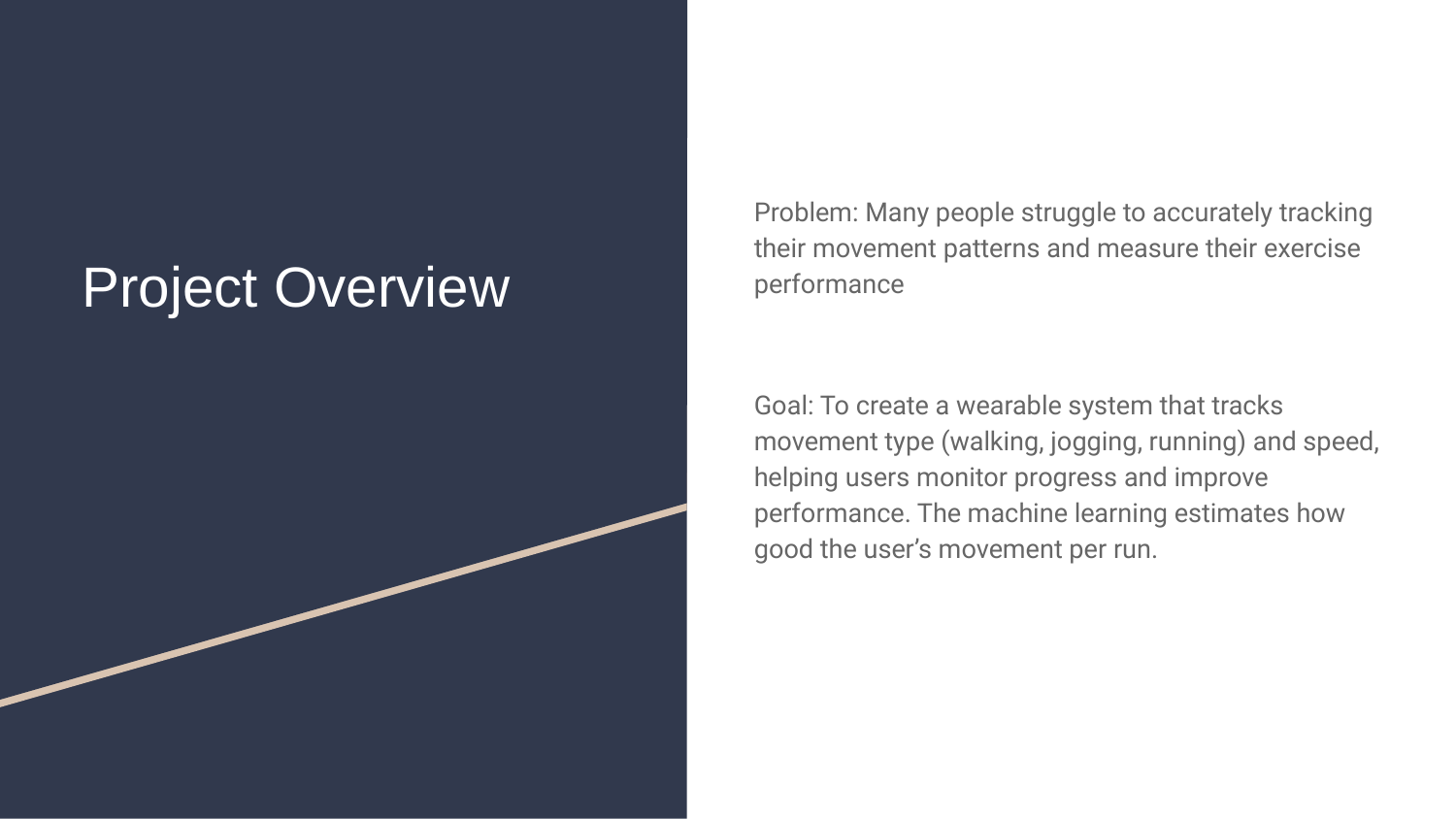

Problem: Many people struggle to accurately tracking their movement patterns and measure their exercise performance

Goal: To create a wearable system that tracks movement type (walking, jogging, running) and speed, helping users monitor progress and improve performance. The machine learning estimates how good the user’s movement per run.
# Project Overview